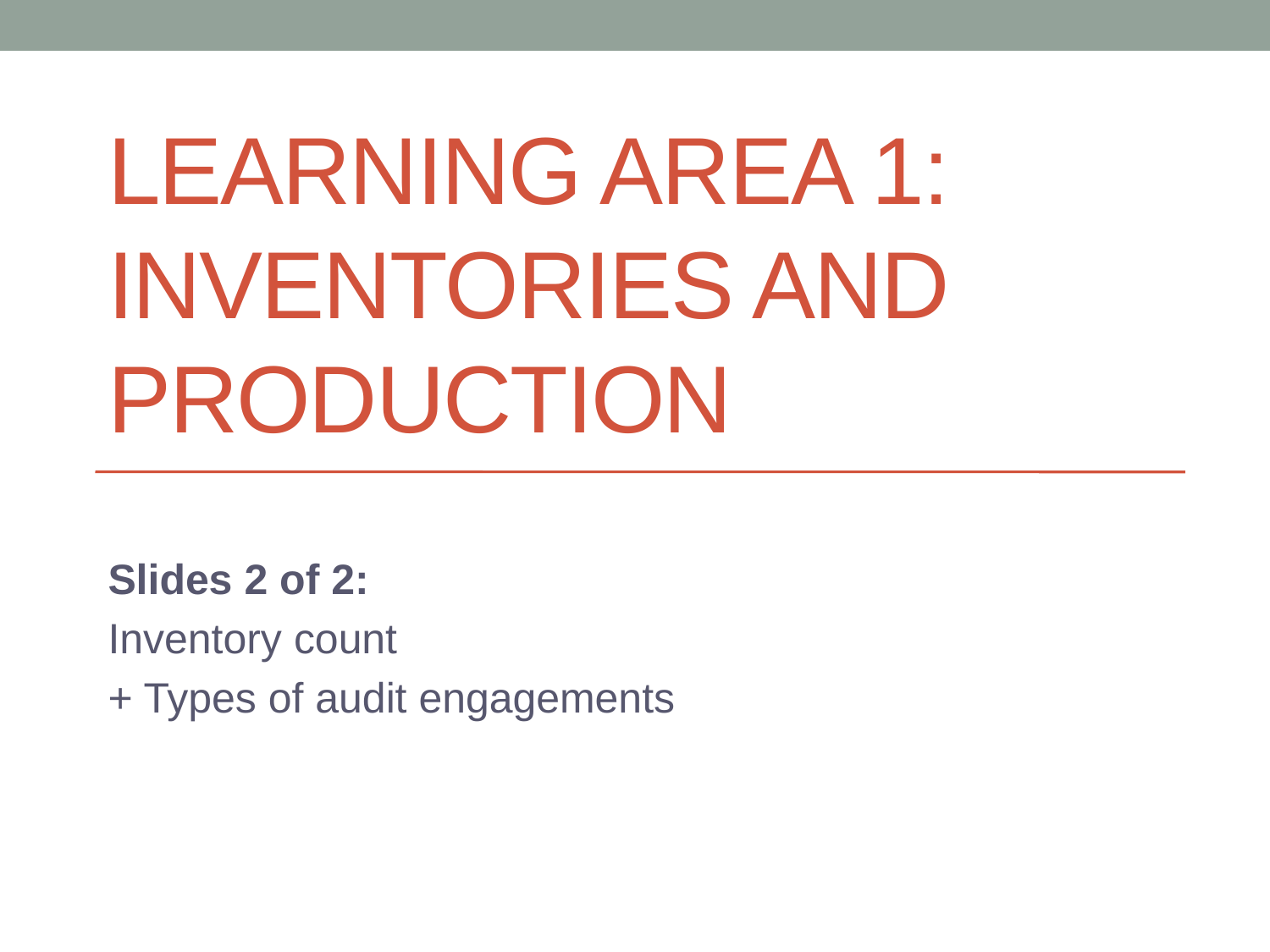

# Learning area 1: Inventories and Production

Slides 2 of 2:
Inventory count
+ Types of audit engagements